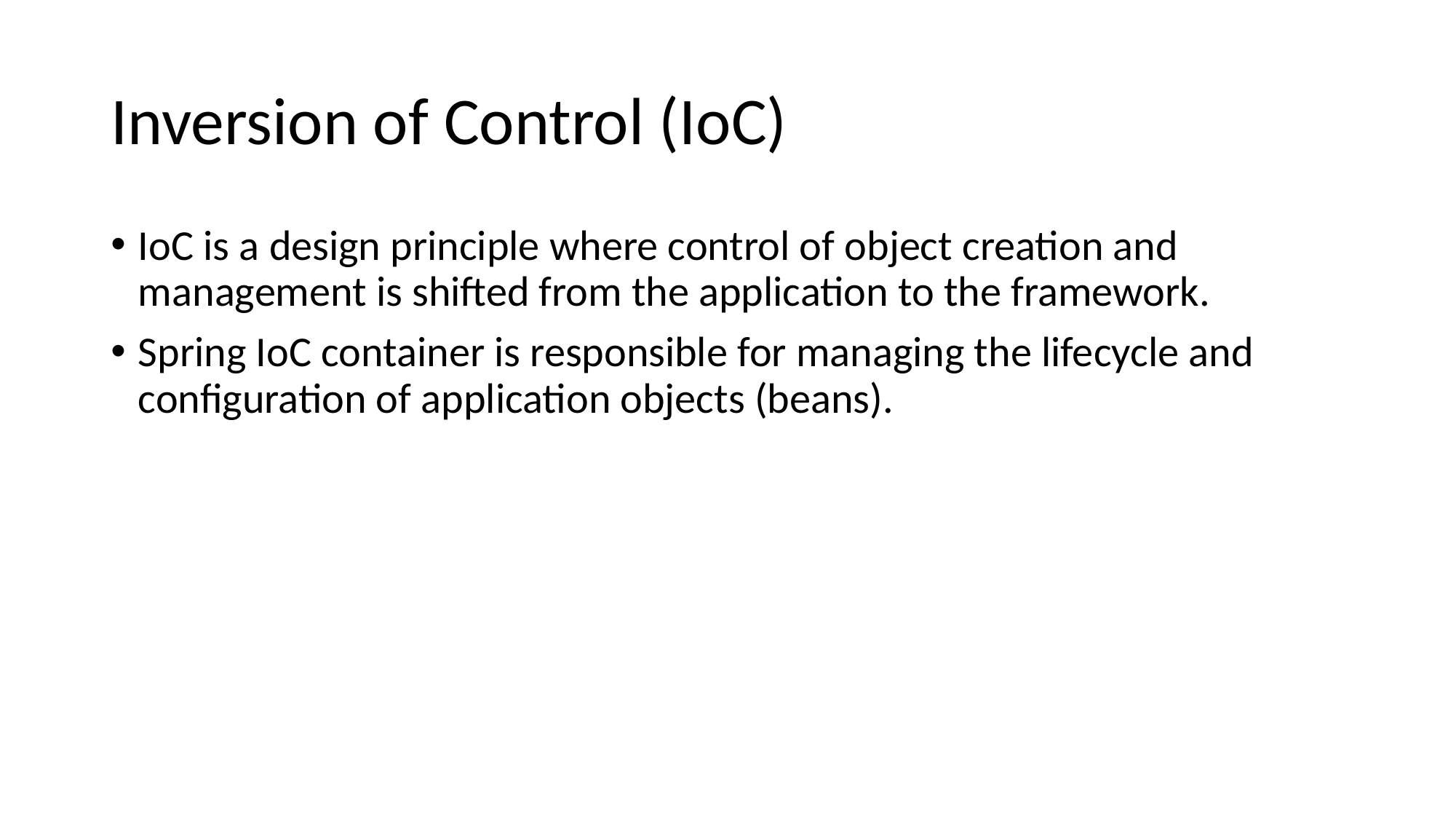

# Inversion of Control (IoC)
IoC is a design principle where control of object creation and management is shifted from the application to the framework.
Spring IoC container is responsible for managing the lifecycle and configuration of application objects (beans).